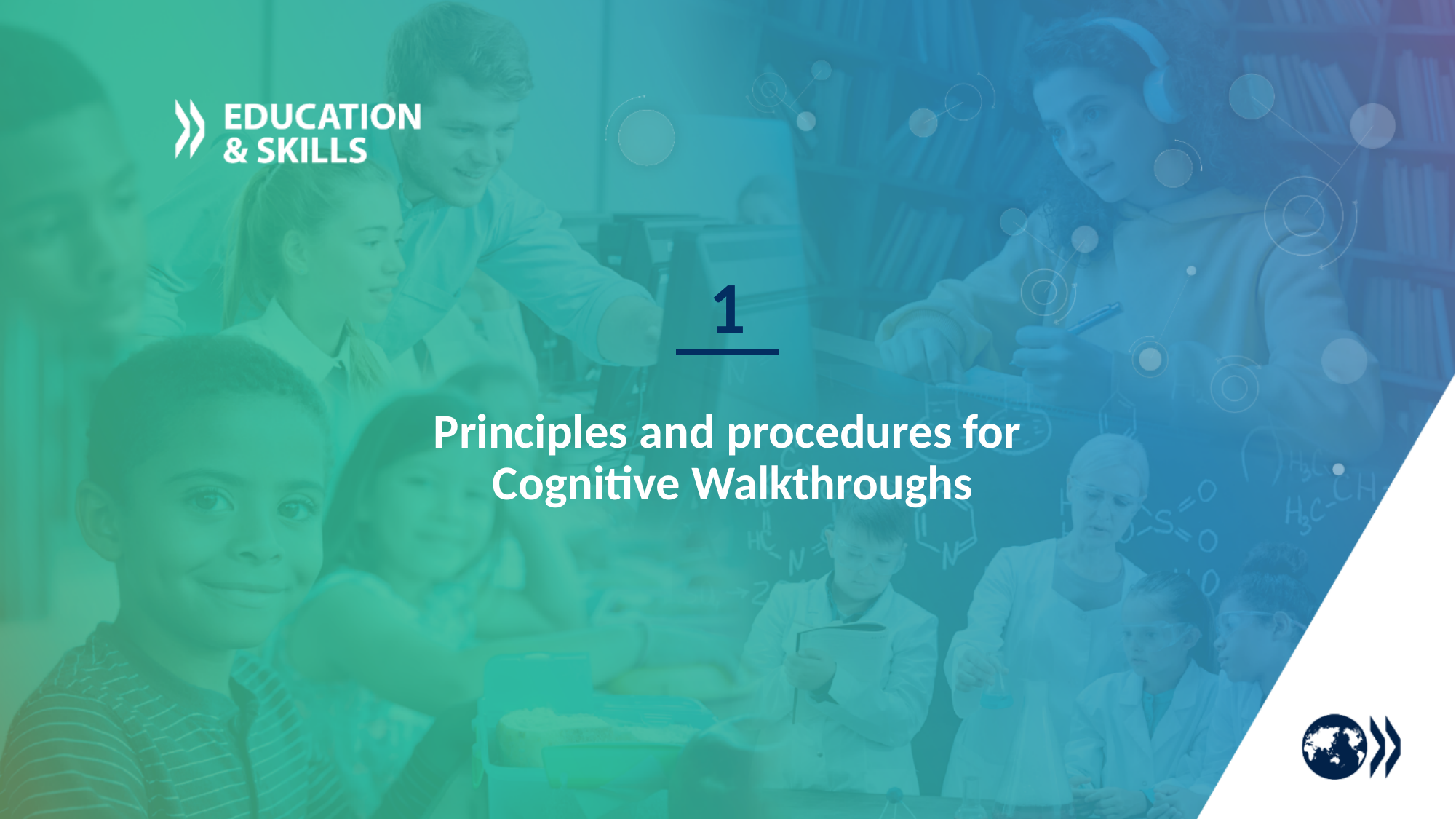

1
Principles and procedures for
 Cognitive Walkthroughs